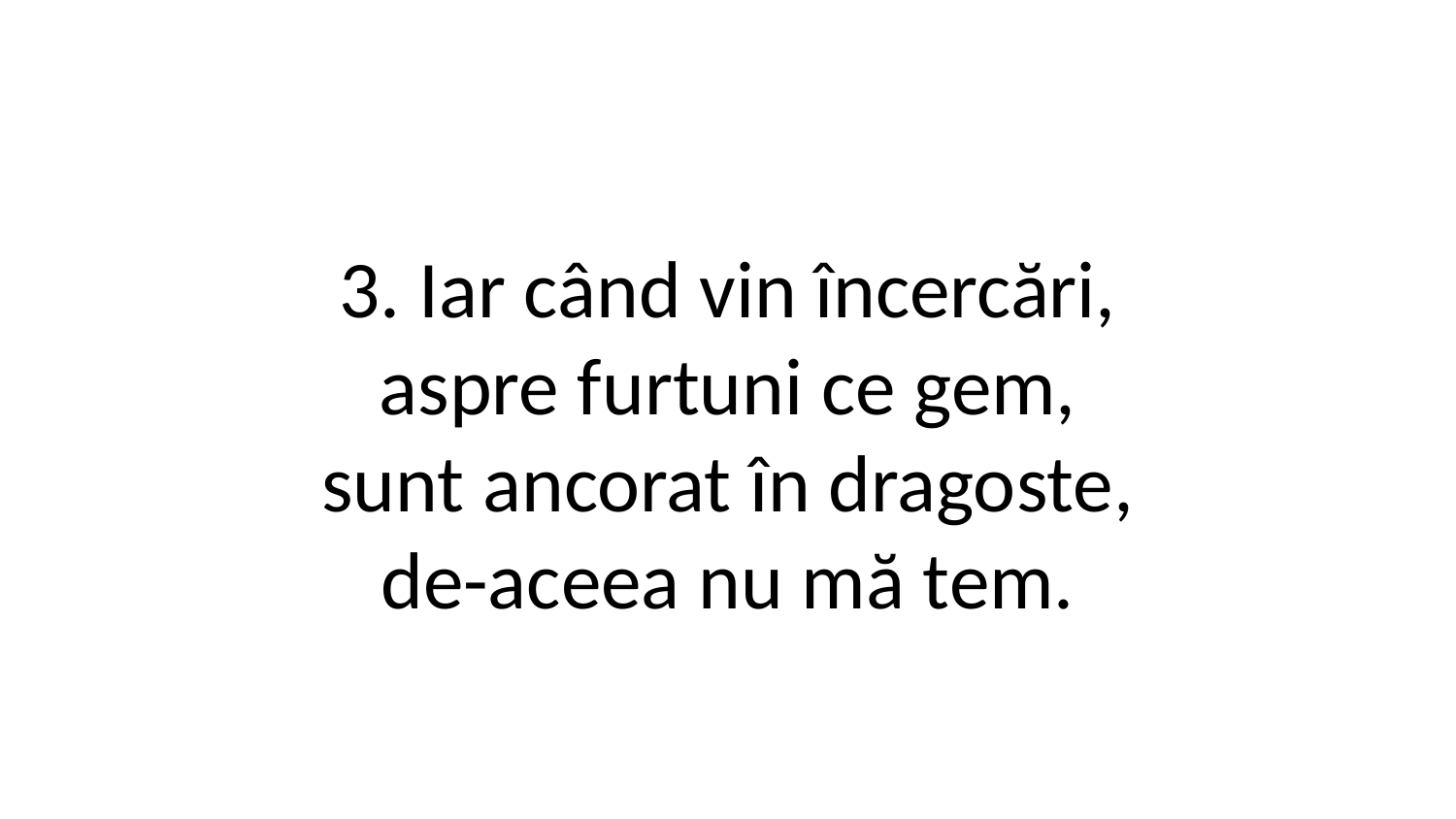

3. Iar când vin încercări,
aspre furtuni ce gem,
sunt ancorat în dragoste,
de-aceea nu mă tem.